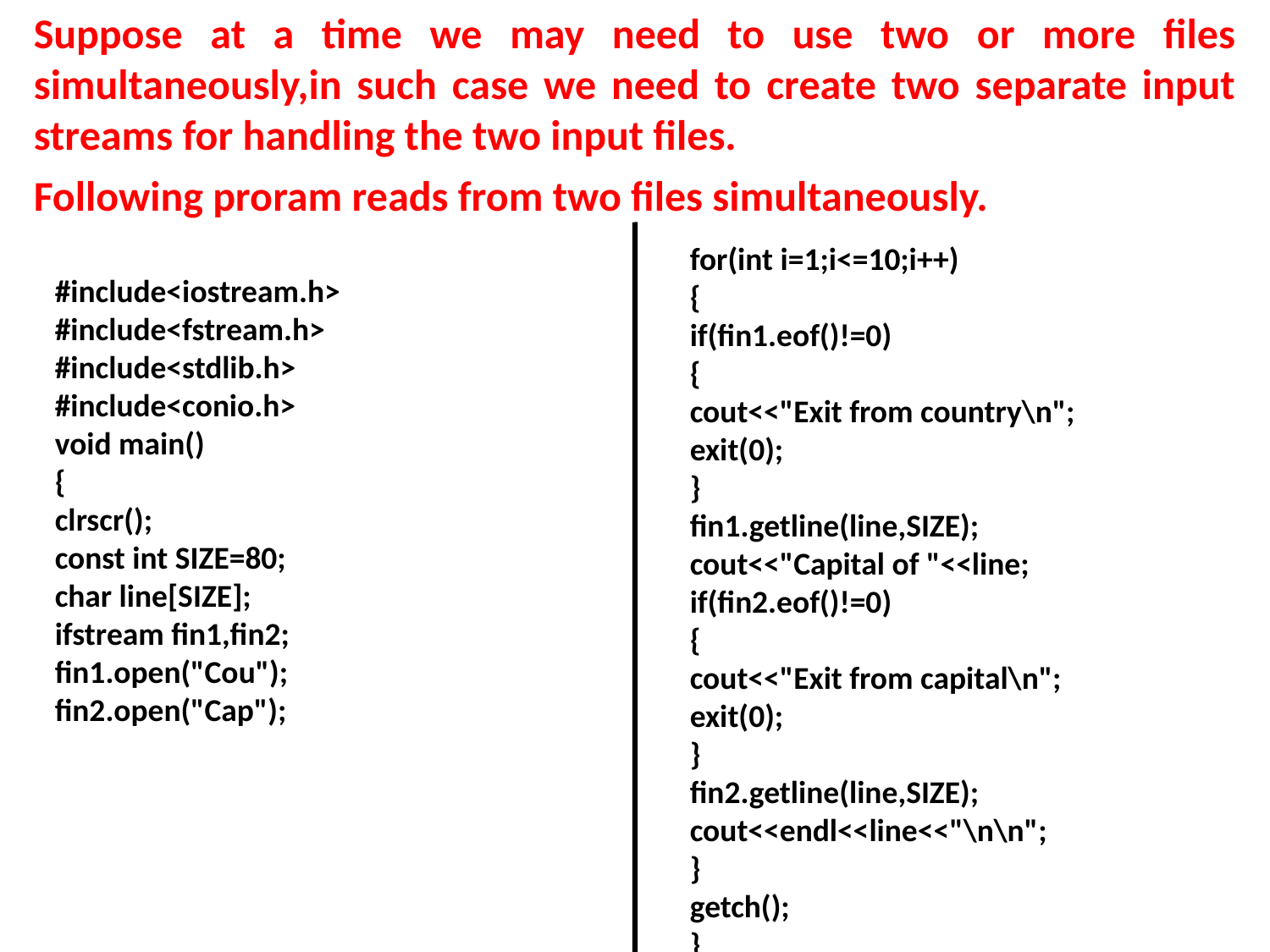

Suppose at a time we may need to use two or more files simultaneously,in such case we need to create two separate input streams for handling the two input files.
Following proram reads from two files simultaneously.

for(int i=1;i<=10;i++)
{
if(fin1.eof()!=0)
{
cout<<"Exit from country\n";
exit(0);
}
fin1.getline(line,SIZE);
cout<<"Capital of "<<line;
if(fin2.eof()!=0)
{
cout<<"Exit from capital\n";
exit(0);
}
fin2.getline(line,SIZE);
cout<<endl<<line<<"\n\n";
}
getch();
}

#include<iostream.h>
#include<fstream.h>
#include<stdlib.h>
#include<conio.h>
void main()
{
clrscr();
const int SIZE=80;
char line[SIZE];
ifstream fin1,fin2;
fin1.open("Cou");
fin2.open("Cap");